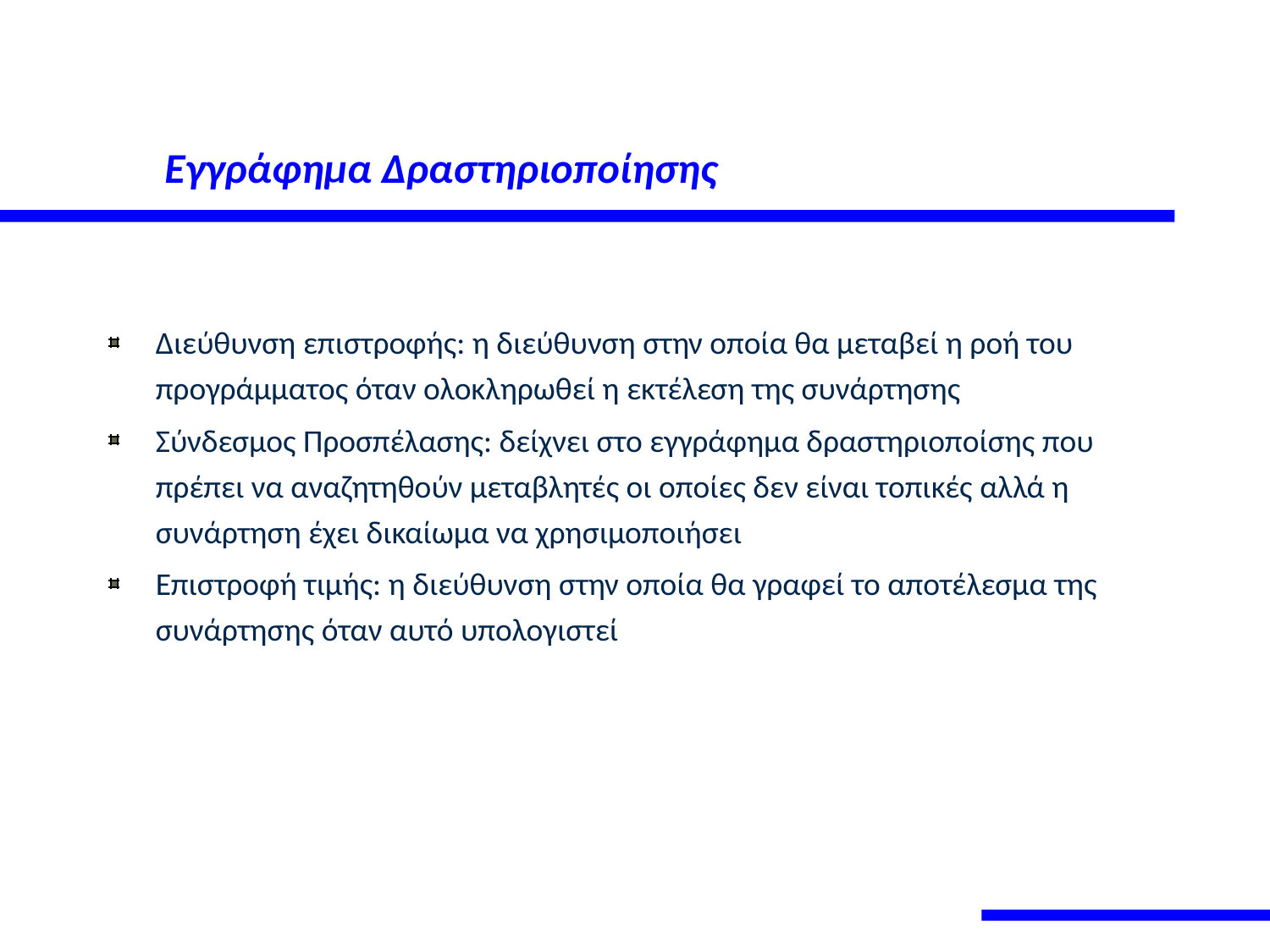

# Εγγράφημα Δραστηριοποίησης

Διεύθυνση επιστροφής: η διεύθυνση στην οποία θα μεταβεί η ροή του προγράμματος όταν ολοκληρωθεί η εκτέλεση της συνάρτησης
Σύνδεσμος Προσπέλασης: δείχνει στο εγγράφημα δραστηριοποίσης που πρέπει να αναζητηθούν μεταβλητές οι οποίες δεν είναι τοπικές αλλά η συνάρτηση έχει δικαίωμα να χρησιμοποιήσει
Επιστροφή τιμής: η διεύθυνση στην οποία θα γραφεί το αποτέλεσμα της συνάρτησης όταν αυτό υπολογιστεί